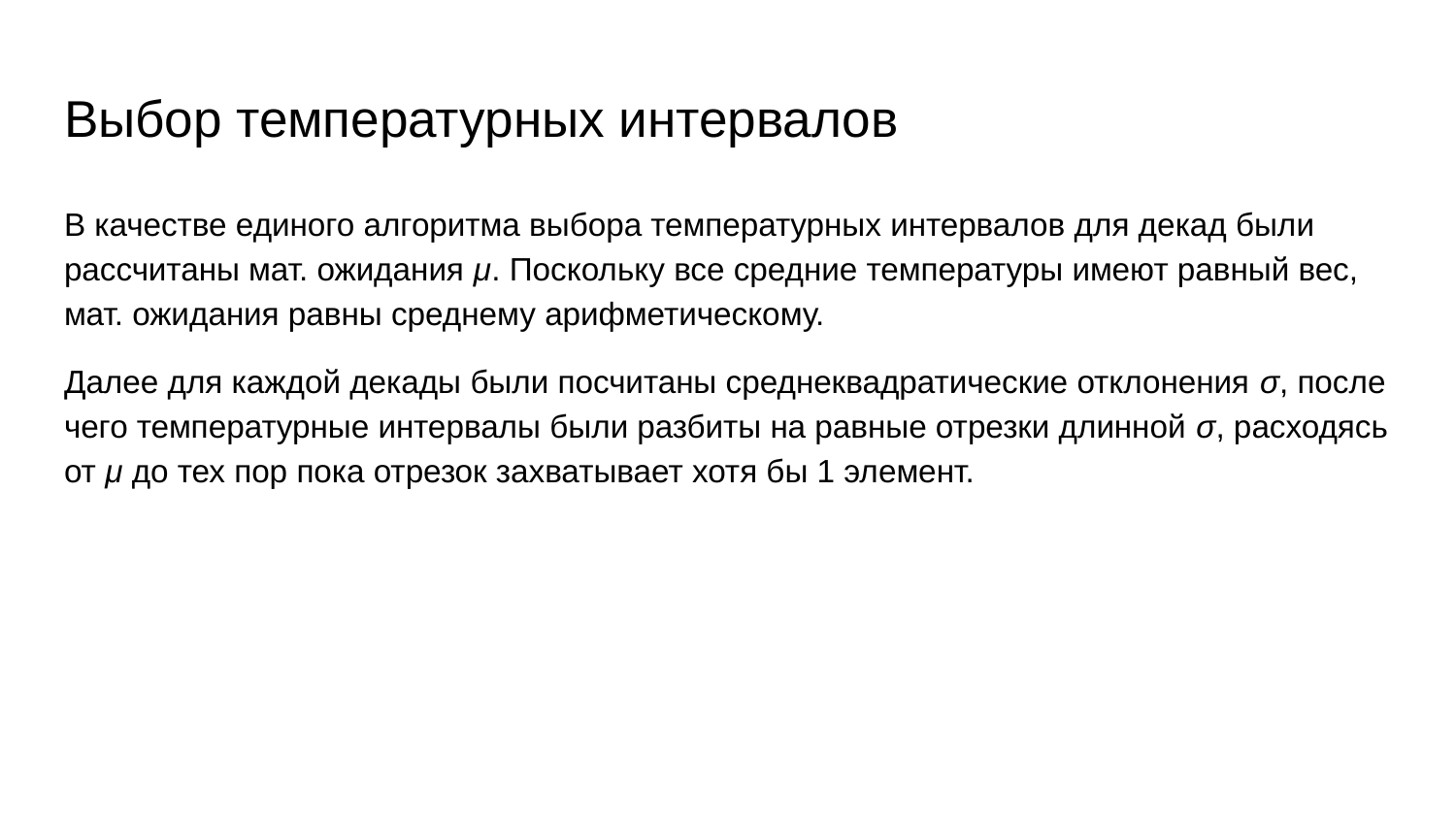

# Выбор температурных интервалов
В качестве единого алгоритма выбора температурных интервалов для декад были рассчитаны мат. ожидания μ. Поскольку все средние температуры имеют равный вес, мат. ожидания равны среднему арифметическому.
Далее для каждой декады были посчитаны среднеквадратические отклонения σ, после чего температурные интервалы были разбиты на равные отрезки длинной σ, расходясь от μ до тех пор пока отрезок захватывает хотя бы 1 элемент.